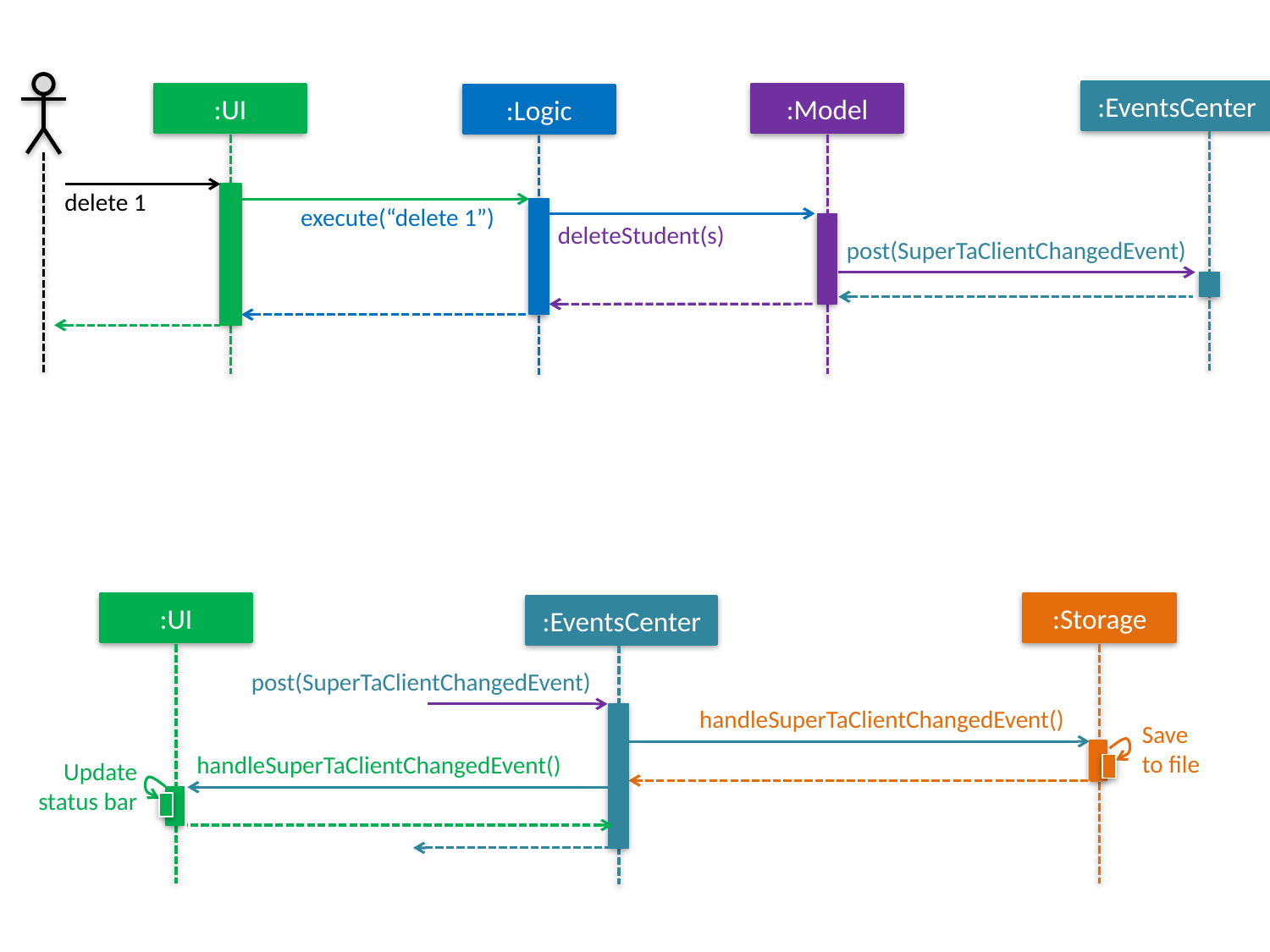

:EventsCenter
:UI
:Model
:Logic

delete 1

execute(“delete 1”)

deleteStudent(s)
post(SuperTaClientChangedEvent)

:UI
:Storage
:EventsCenter
post(SuperTaClientChangedEvent)
handleSuperTaClientChangedEvent()

Save
to file

handleSuperTaClientChangedEvent()
Update status bar